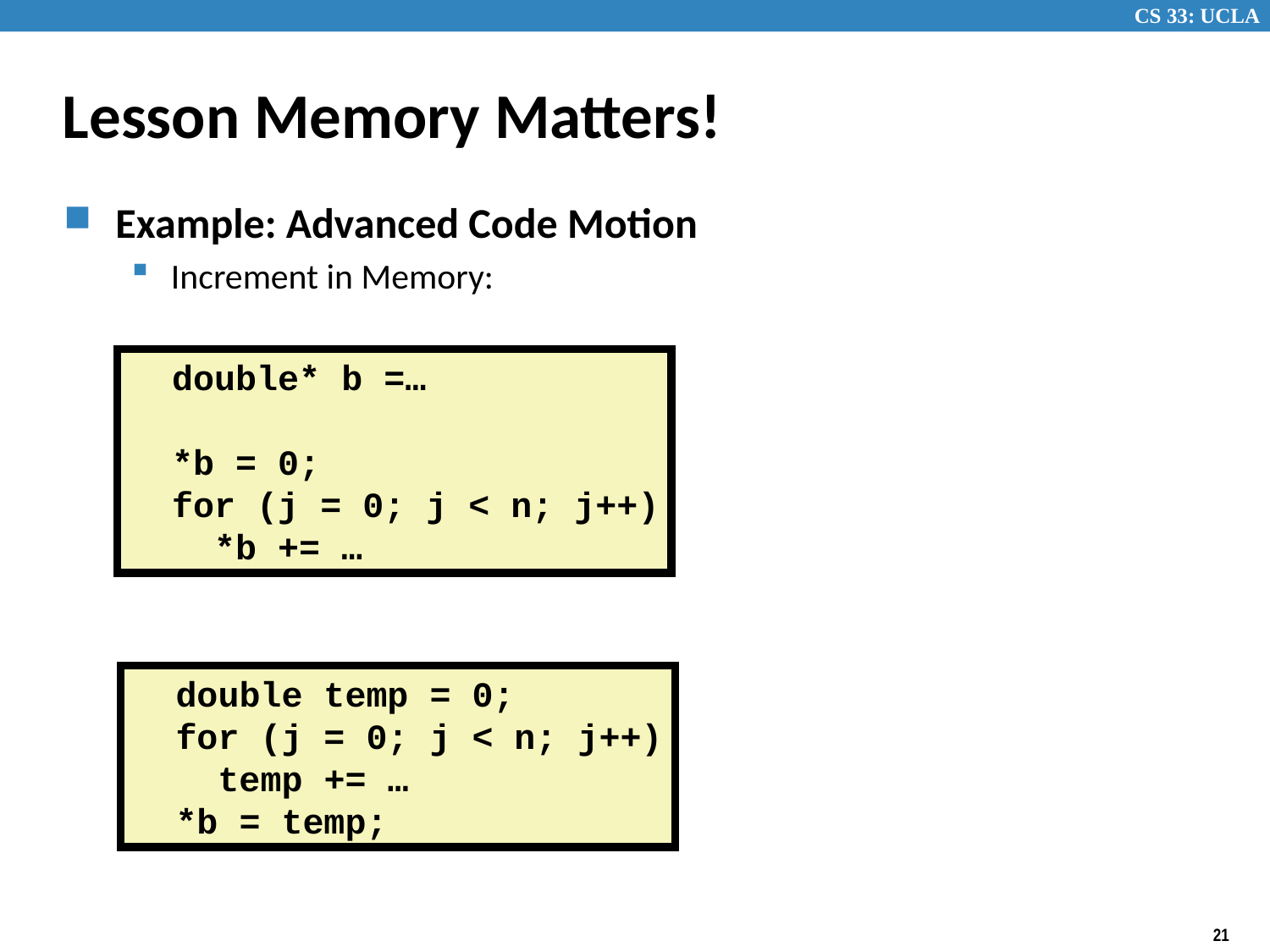

# Lesson Memory Matters!
Example: Advanced Code Motion
Increment in Memory:
  double* b =…

  *b = 0;
  for (j = 0; j < n; j++)
    *b += …
  double temp = 0;
  for (j = 0; j < n; j++)
    temp += …
  *b = temp;